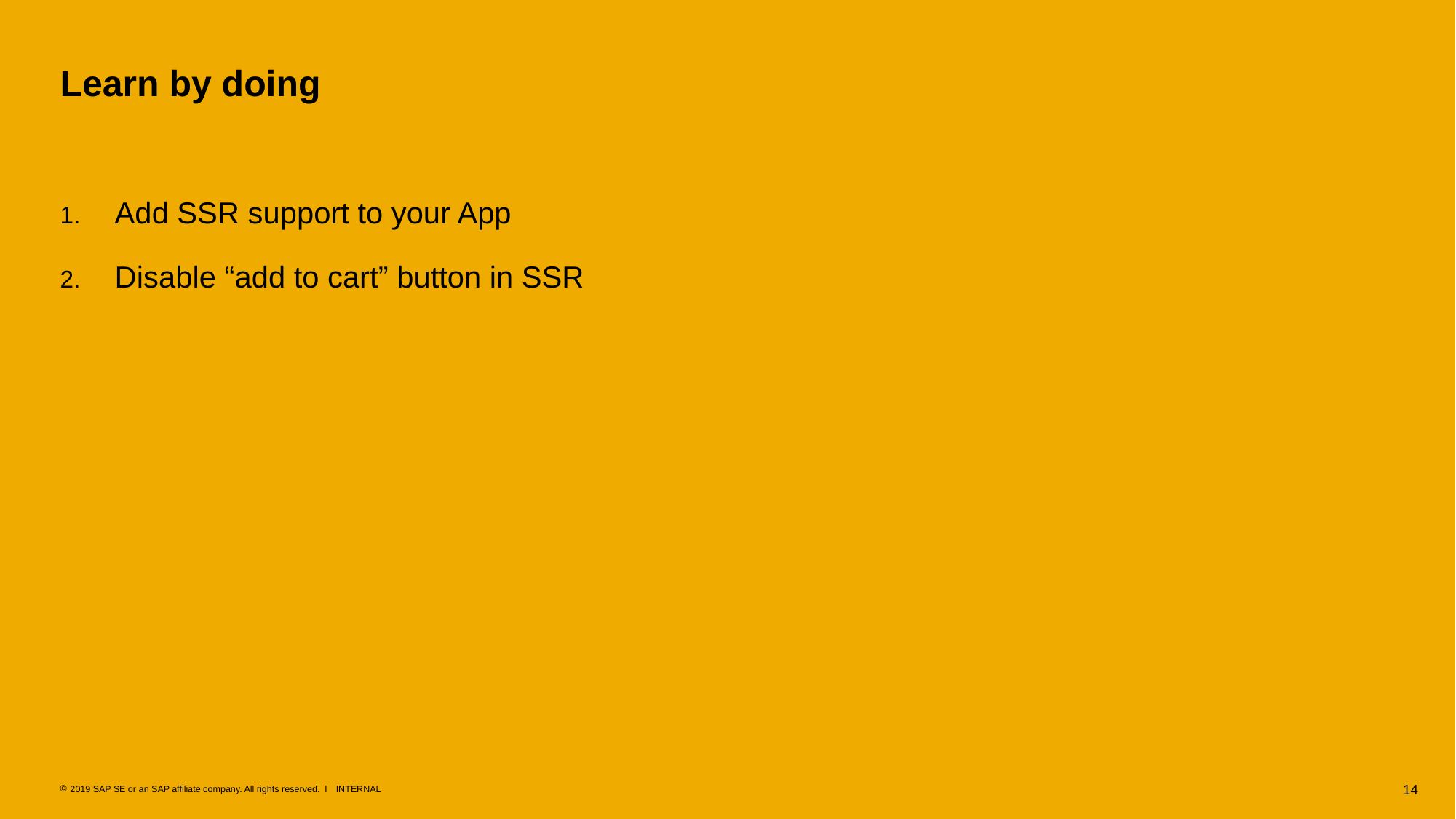

# Learn by doing
Add SSR support to your App
Disable “add to cart” button in SSR